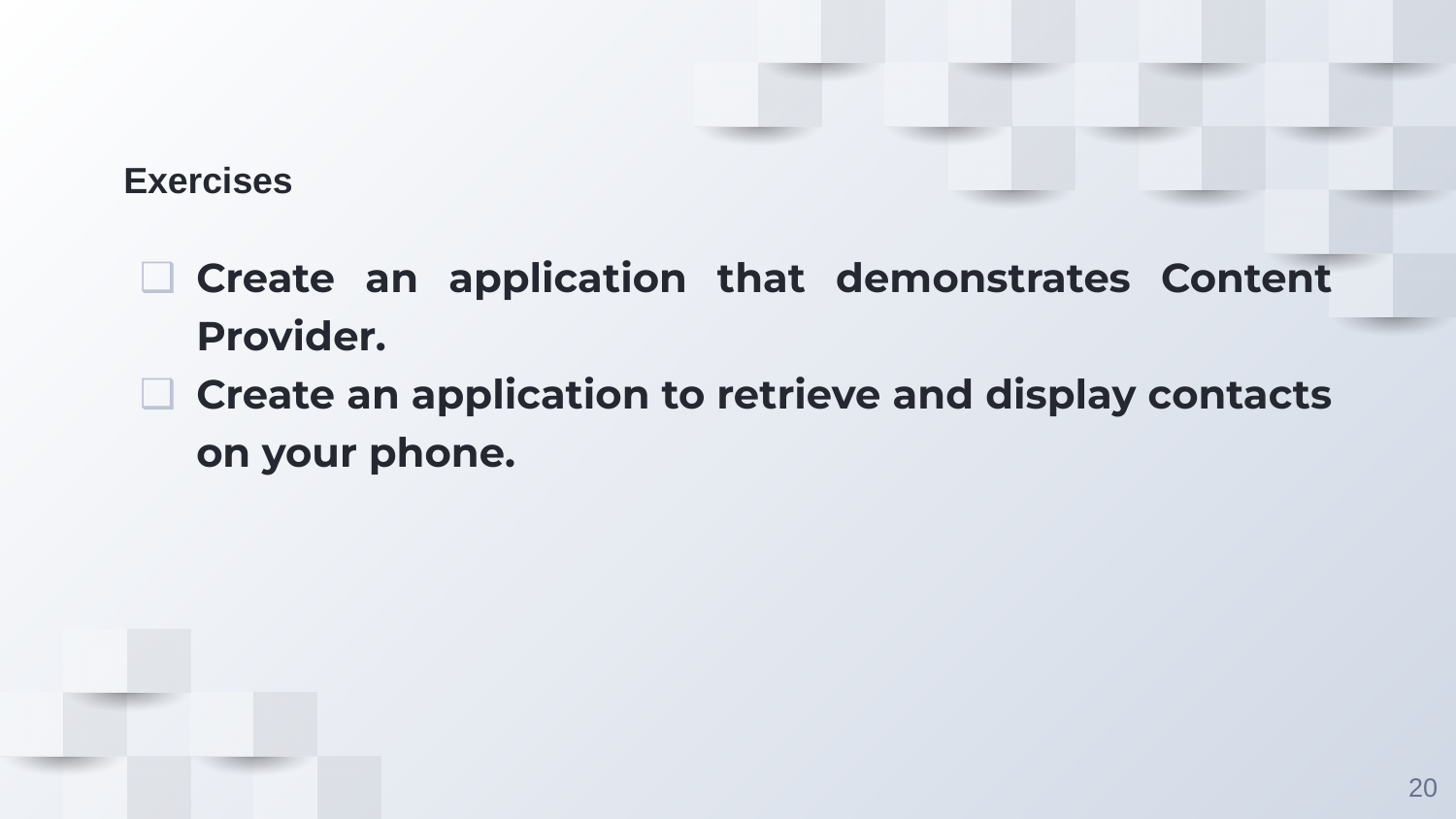

# Exercises
Create an application that demonstrates Content Provider.
Create an application to retrieve and display contacts on your phone.

20